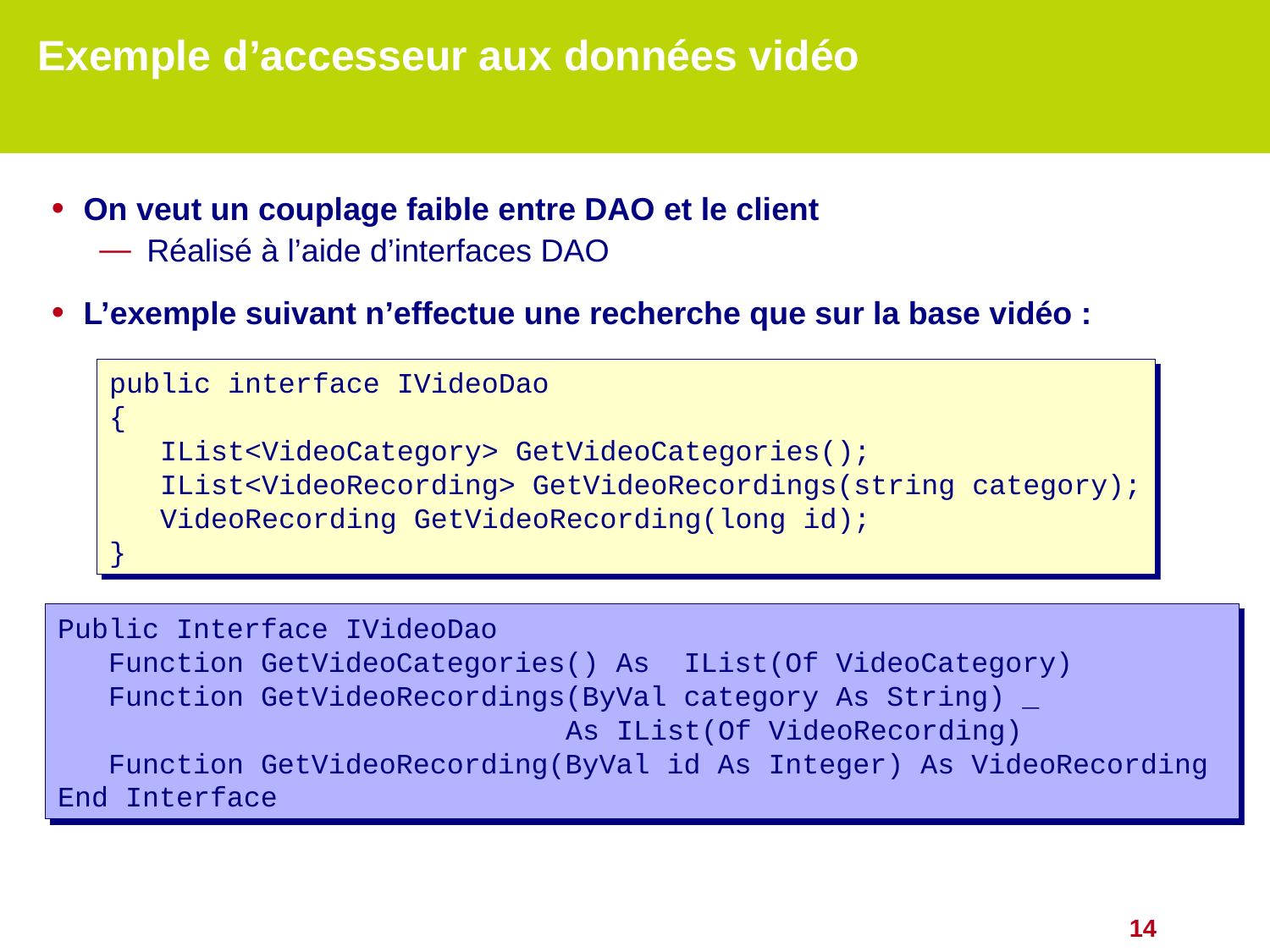

# Exemple d’accesseur aux données vidéo
On veut un couplage faible entre DAO et le client
Réalisé à l’aide d’interfaces DAO
L’exemple suivant n’effectue une recherche que sur la base vidéo :
public interface IVideoDao
{
   IList<VideoCategory> GetVideoCategories();
   IList<VideoRecording> GetVideoRecordings(string category);
   VideoRecording GetVideoRecording(long id);
}
Public Interface IVideoDao
   Function GetVideoCategories() As  IList(Of VideoCategory)
   Function GetVideoRecordings(ByVal category As String) _
				As IList(Of VideoRecording)
   Function GetVideoRecording(ByVal id As Integer) As VideoRecording
End Interface